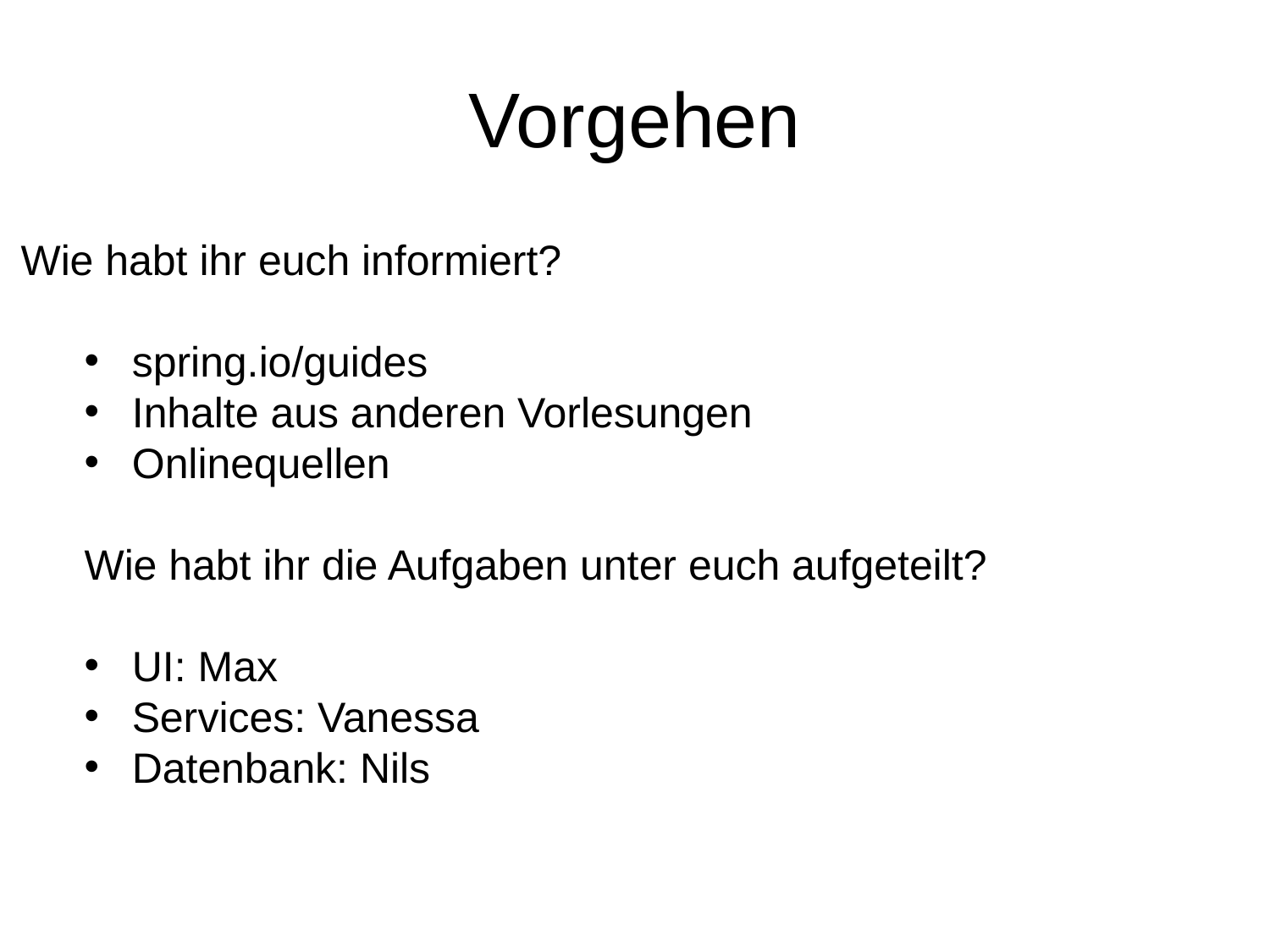

# Vorgehen

Wie habt ihr euch informiert?

spring.io/guides
Inhalte aus anderen Vorlesungen
Onlinequellen

Wie habt ihr die Aufgaben unter euch aufgeteilt?

UI: Max
Services: Vanessa
Datenbank: Nils